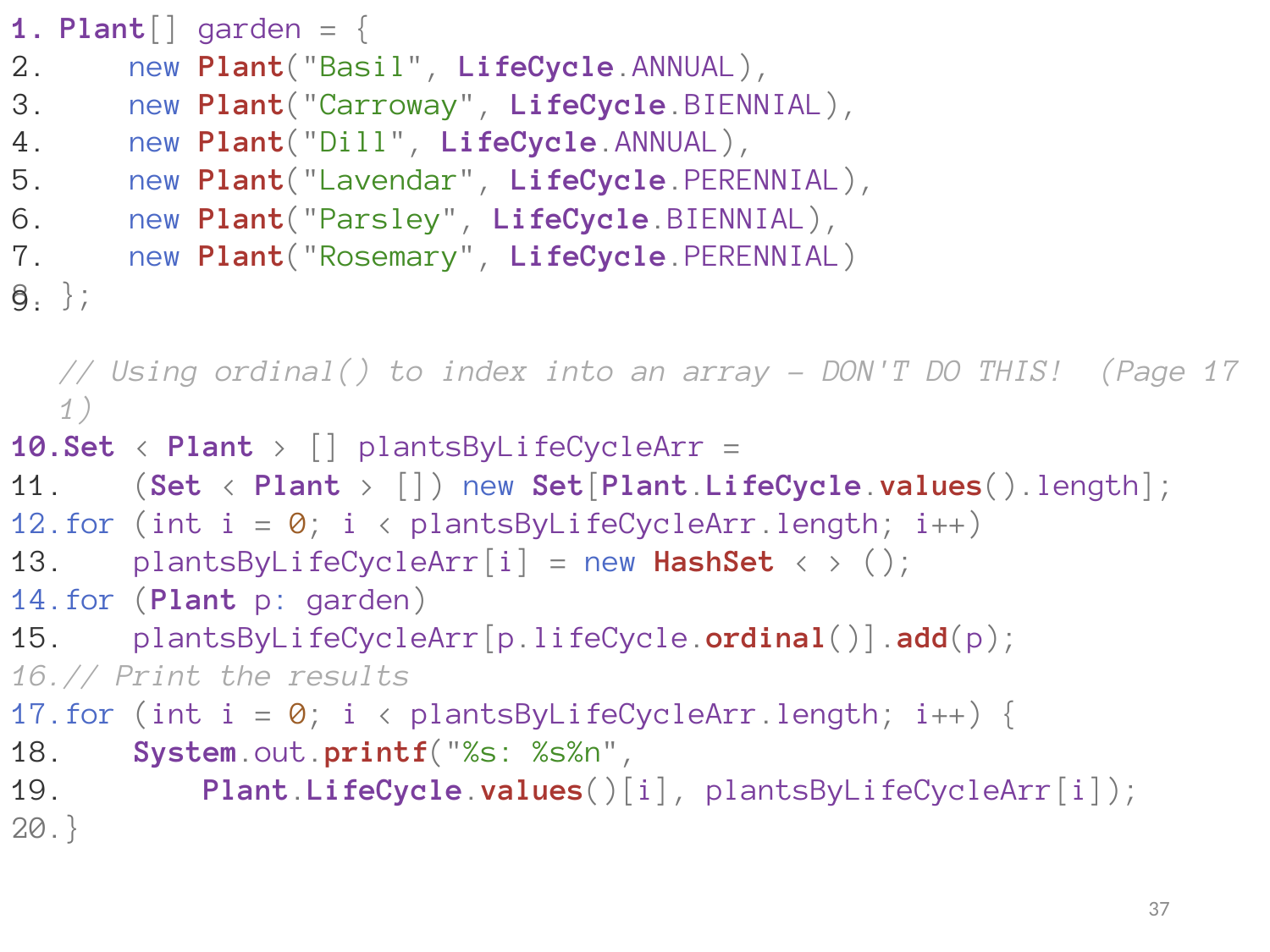

Plant[] garden = {
    new Plant("Basil", LifeCycle.ANNUAL),
    new Plant("Carroway", LifeCycle.BIENNIAL),
    new Plant("Dill", LifeCycle.ANNUAL),
    new Plant("Lavendar", LifeCycle.PERENNIAL),
    new Plant("Parsley", LifeCycle.BIENNIAL),
    new Plant("Rosemary", LifeCycle.PERENNIAL)
};
// Using ordinal() to index into an array - DON'T DO THIS!  (Page 171)
Set < Plant > [] plantsByLifeCycleArr =
    (Set < Plant > []) new Set[Plant.LifeCycle.values().length];
for (int i = 0; i < plantsByLifeCycleArr.length; i++)
    plantsByLifeCycleArr[i] = new HashSet < > ();
for (Plant p: garden)
    plantsByLifeCycleArr[p.lifeCycle.ordinal()].add(p);
// Print the results
for (int i = 0; i < plantsByLifeCycleArr.length; i++) {
    System.out.printf("%s: %s%n",
        Plant.LifeCycle.values()[i], plantsByLifeCycleArr[i]);
}
37